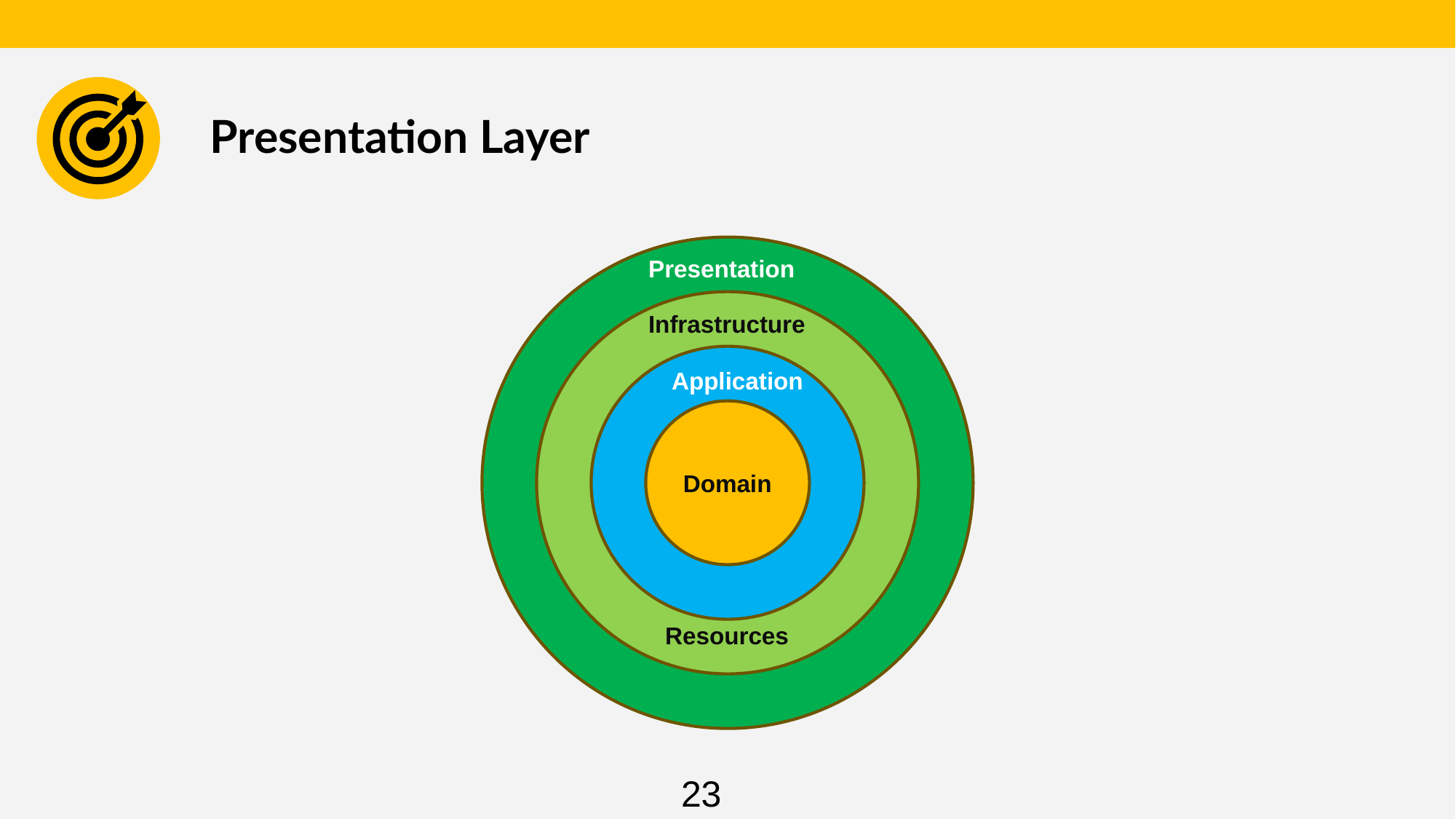

# Presentation Layer

Presentation
Infrastructure

Infrastructure

Application
Domain
Resources

23